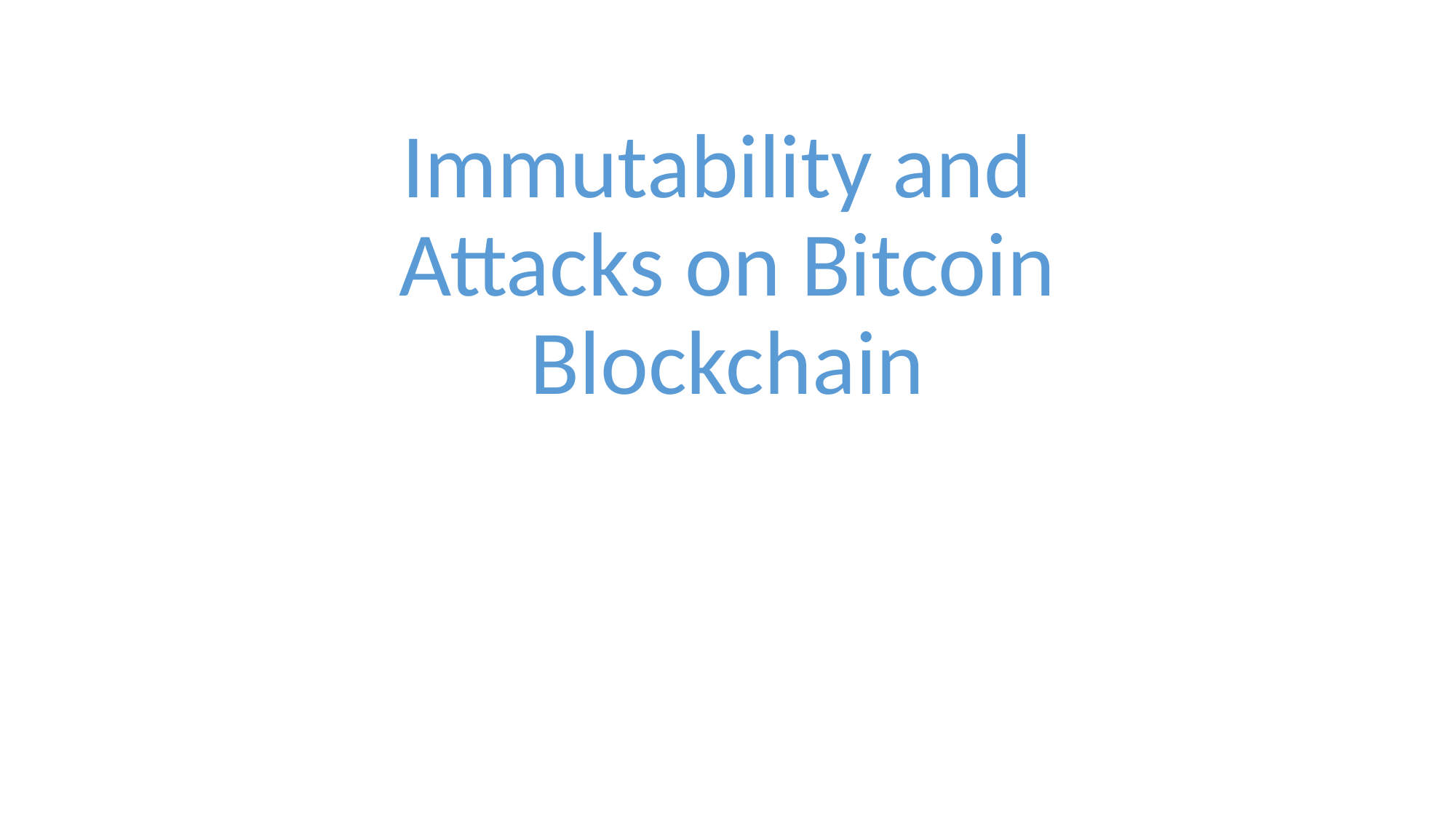

# Immutability and Attacks on Bitcoin Blockchain